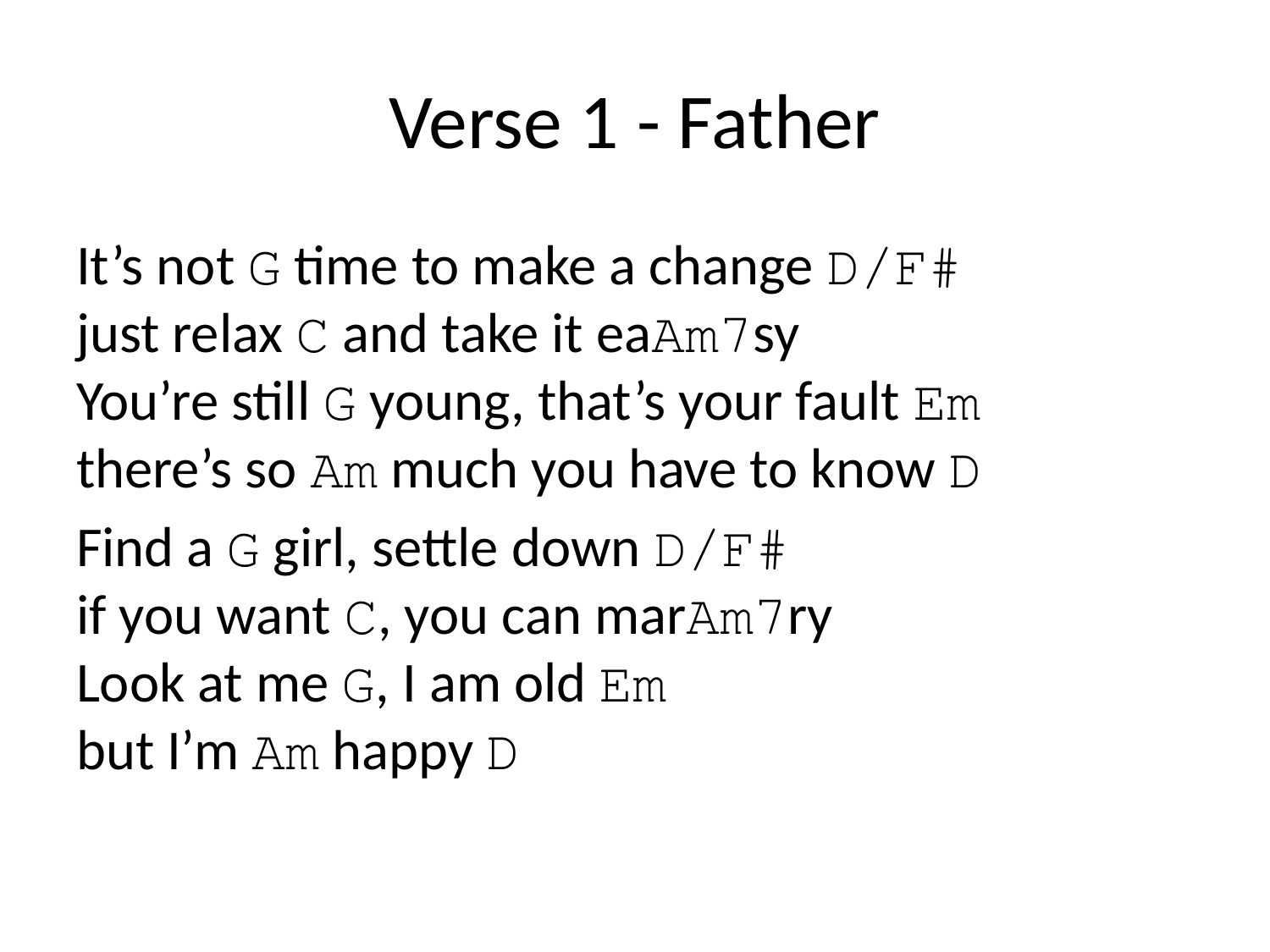

# Verse 1 - Father
It’s not G time to make a change D/F#
just relax C and take it eaAm7sy
You’re still G young, that’s your fault Em
there’s so Am much you have to know D
Find a G girl, settle down D/F#
if you want C, you can marAm7ry
Look at me G, I am old Em
but I’m Am happy D